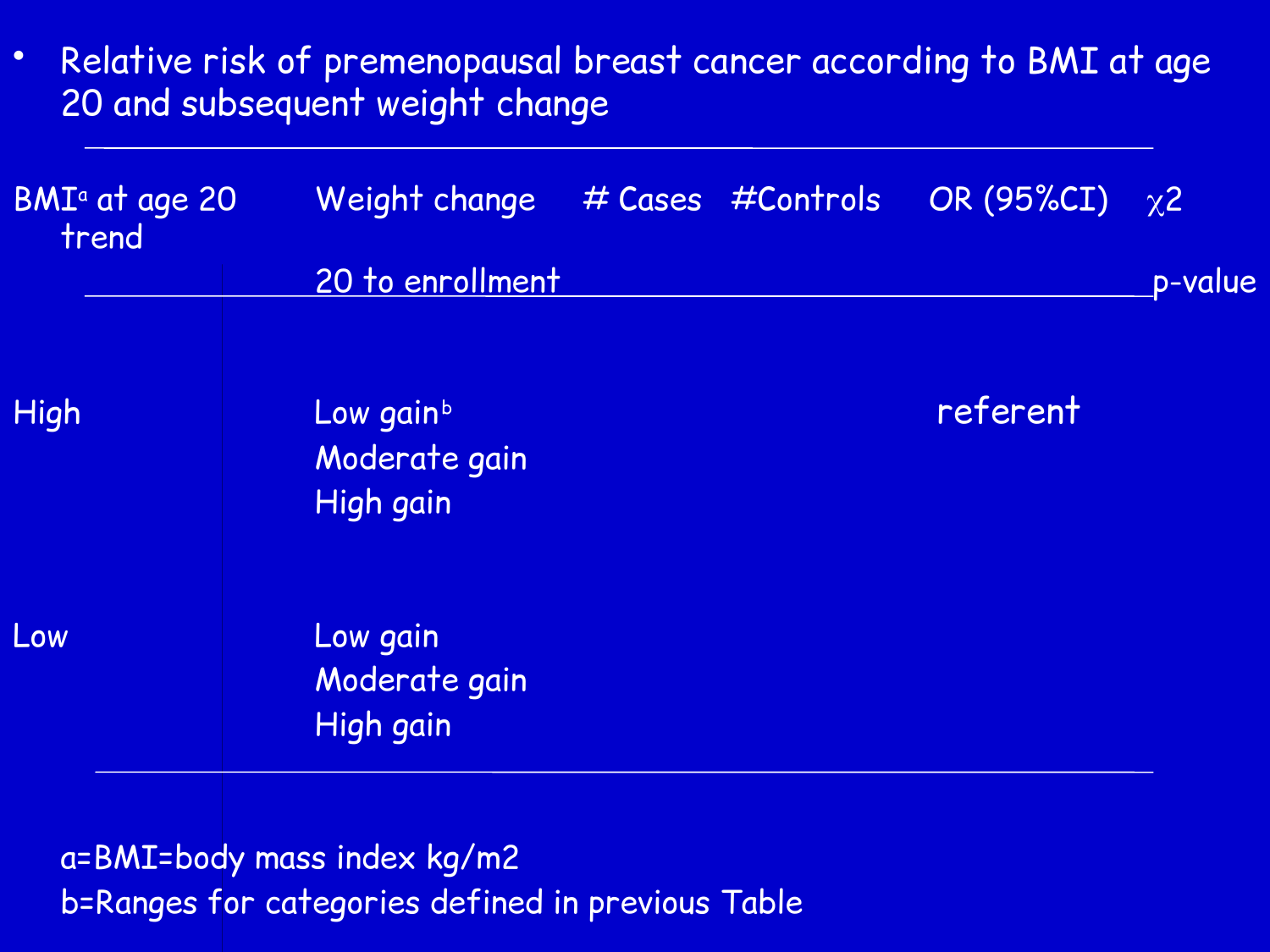

#
Relative risk of premenopausal breast cancer according to BMI at age 20 and subsequent weight change

BMIa at age 20	Weight change     # Cases   #Controls     OR (95%CI)    χ2 trend
			20 to enrollment					        p-value

High		Low gain	b			            referent
			Moderate gain
			High gain

Low		Low gain
			Moderate gain
			High gain

	a=BMI=body mass index kg/m2
	b=Ranges for categories defined in previous Table